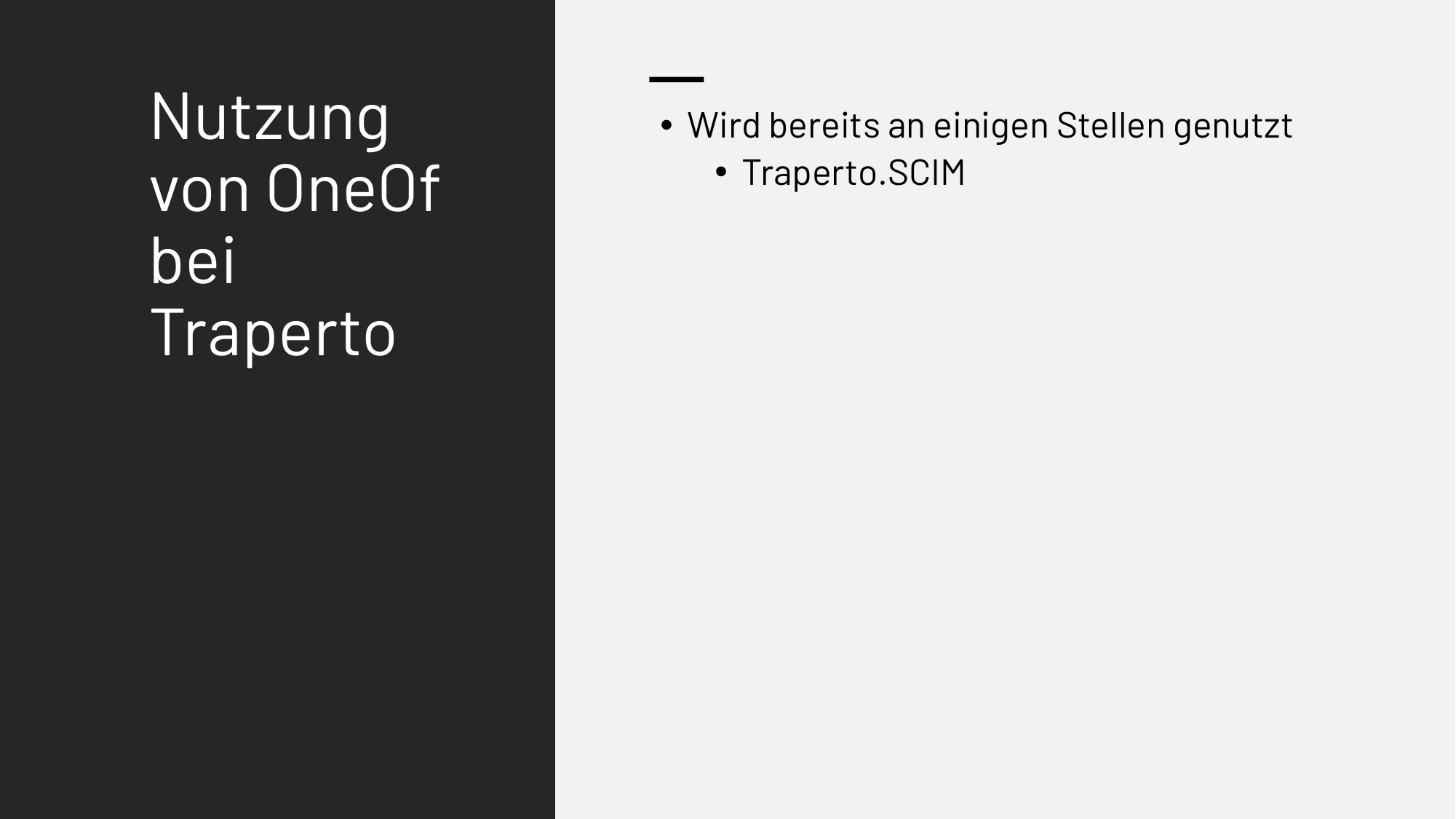

# Nutzung von OneOf bei Traperto

Wird bereits an einigen Stellen genutzt
Traperto.SCIM